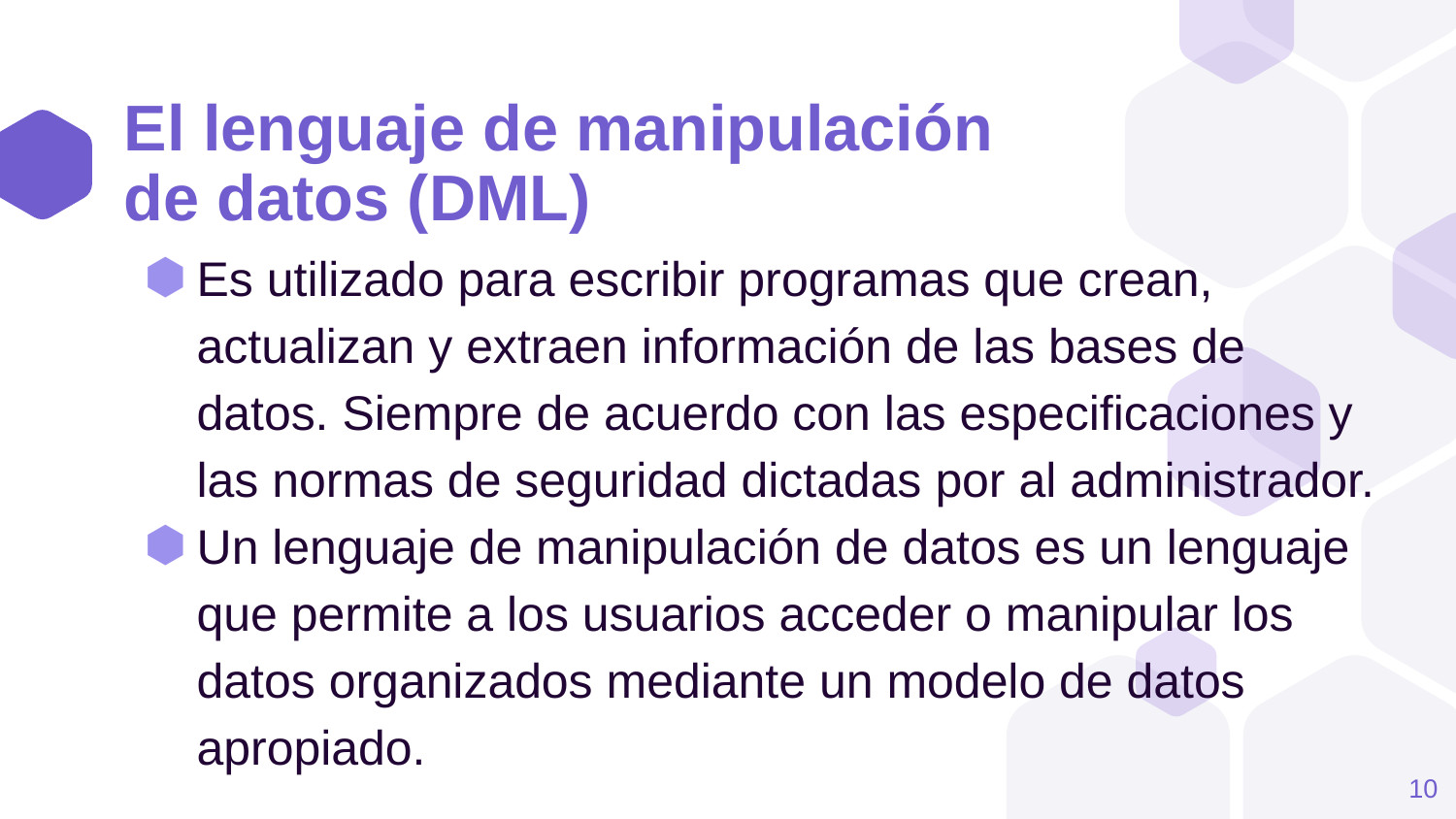

# El lenguaje de manipulación de datos (DML)
Es utilizado para escribir programas que crean, actualizan y extraen información de las bases de datos. Siempre de acuerdo con las especificaciones y las normas de seguridad dictadas por al administrador.
Un lenguaje de manipulación de datos es un lenguaje que permite a los usuarios acceder o manipular los datos organizados mediante un modelo de datos apropiado.
10